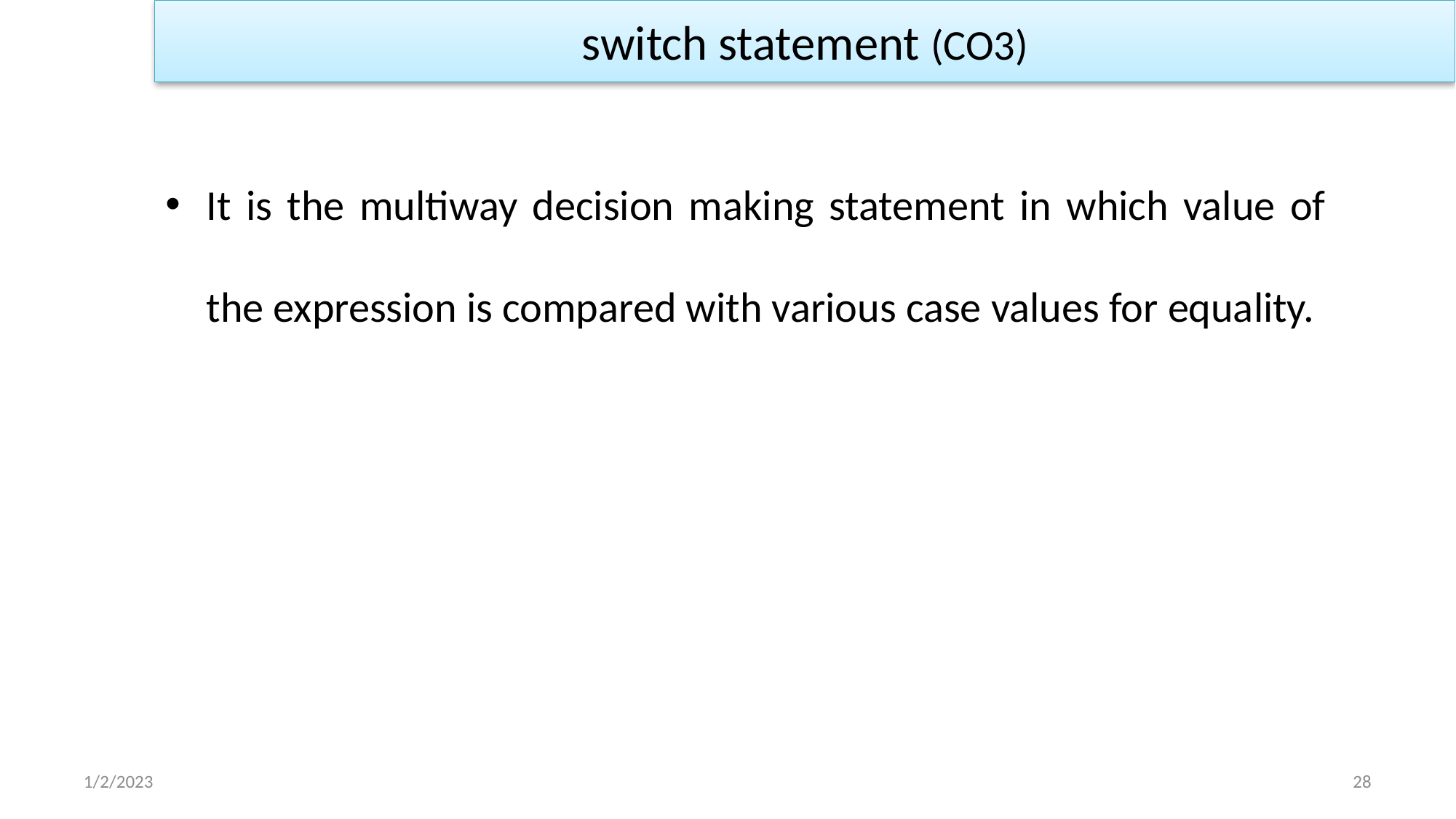

switch statement (CO3)
It is the multiway decision making statement in which value of the expression is compared with various case values for equality.
1/2/2023
28